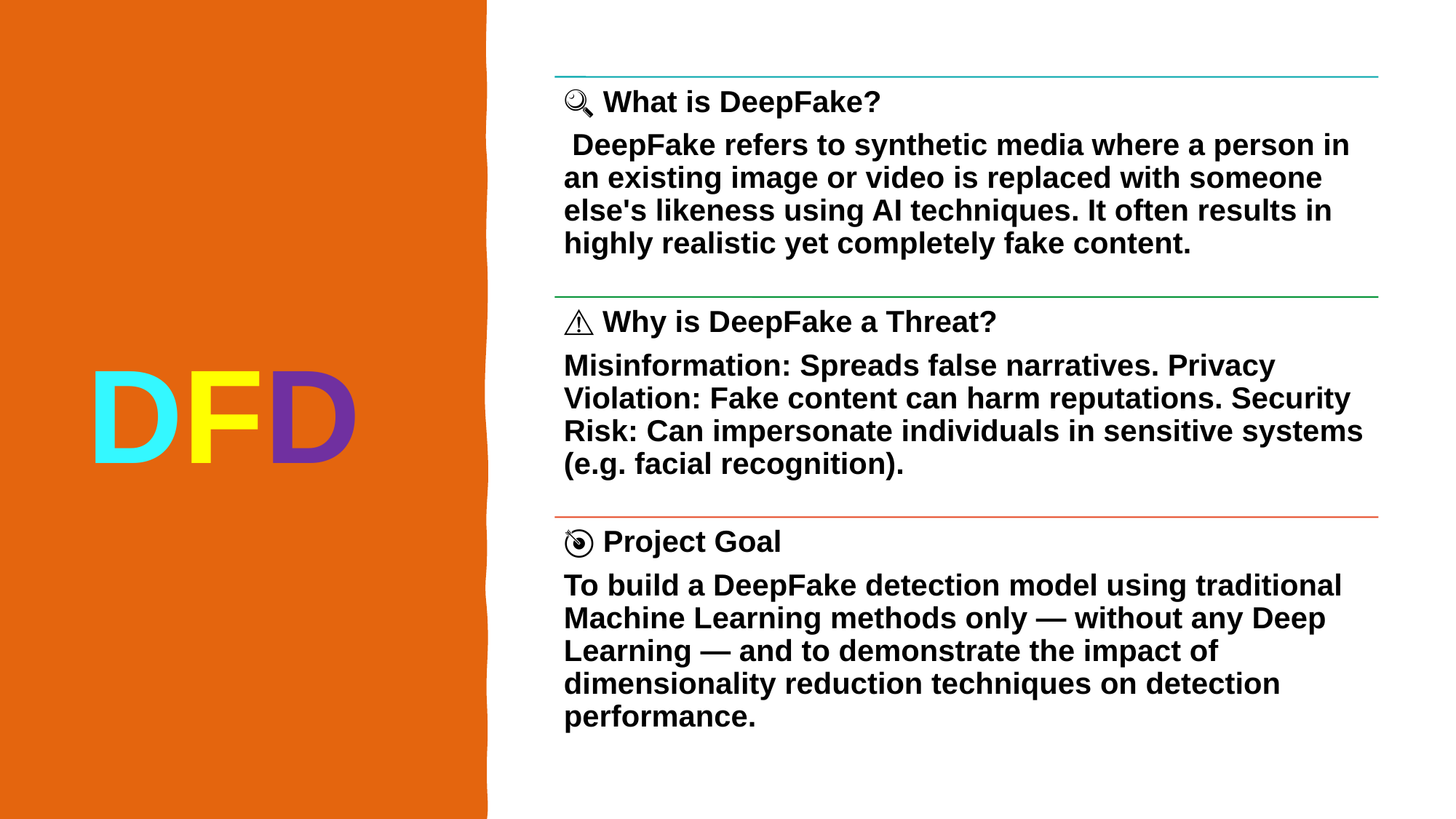

🔍 What is DeepFake?
 DeepFake refers to synthetic media where a person in an existing image or video is replaced with someone else's likeness using AI techniques. It often results in highly realistic yet completely fake content.
⚠️ Why is DeepFake a Threat?
Misinformation: Spreads false narratives. Privacy Violation: Fake content can harm reputations. Security Risk: Can impersonate individuals in sensitive systems (e.g. facial recognition).
🎯 Project Goal
To build a DeepFake detection model using traditional Machine Learning methods only — without any Deep Learning — and to demonstrate the impact of dimensionality reduction techniques on detection performance.
# DFD